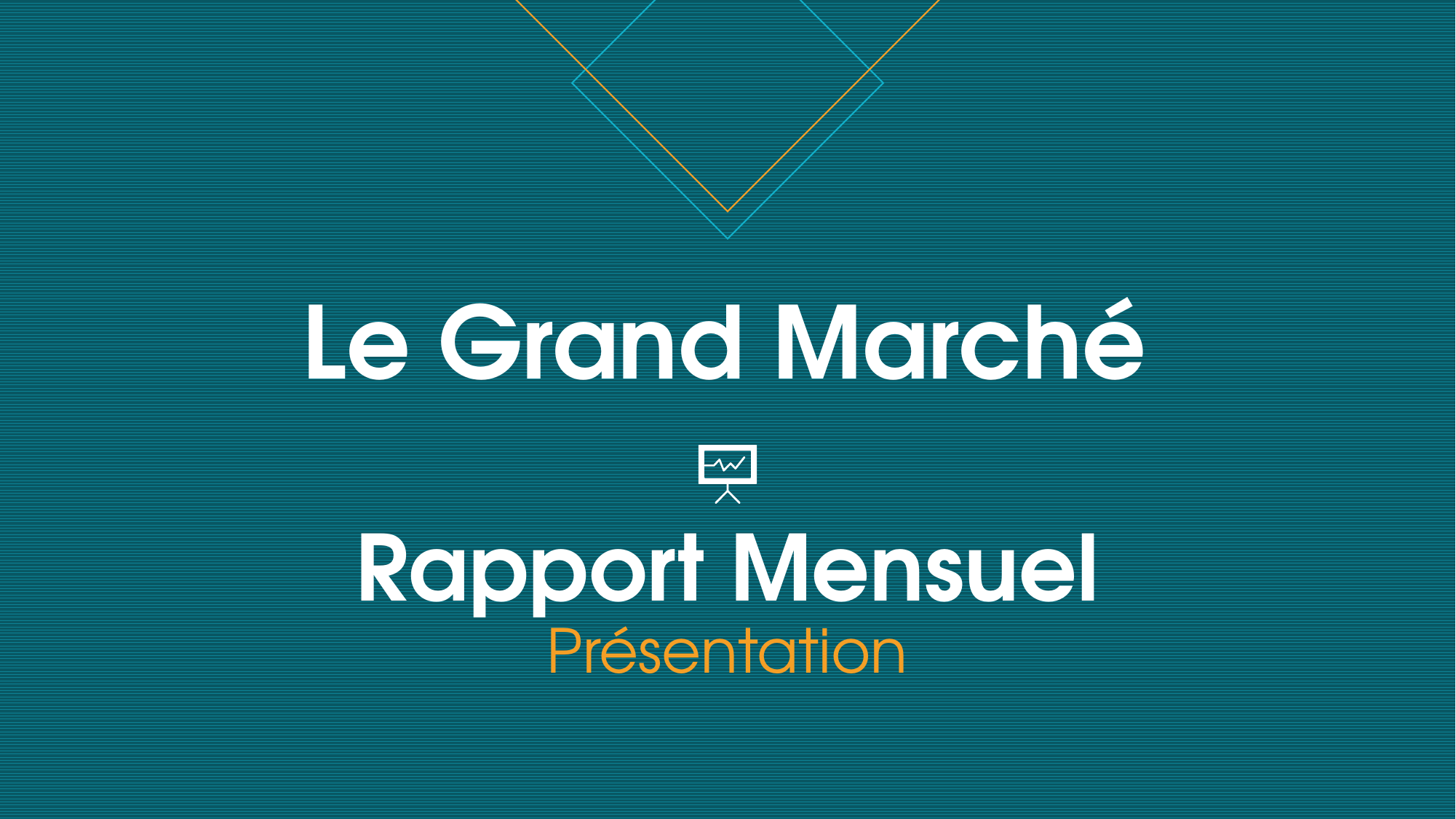

Le Grand Marché

# Rapport Mensuel Présentation